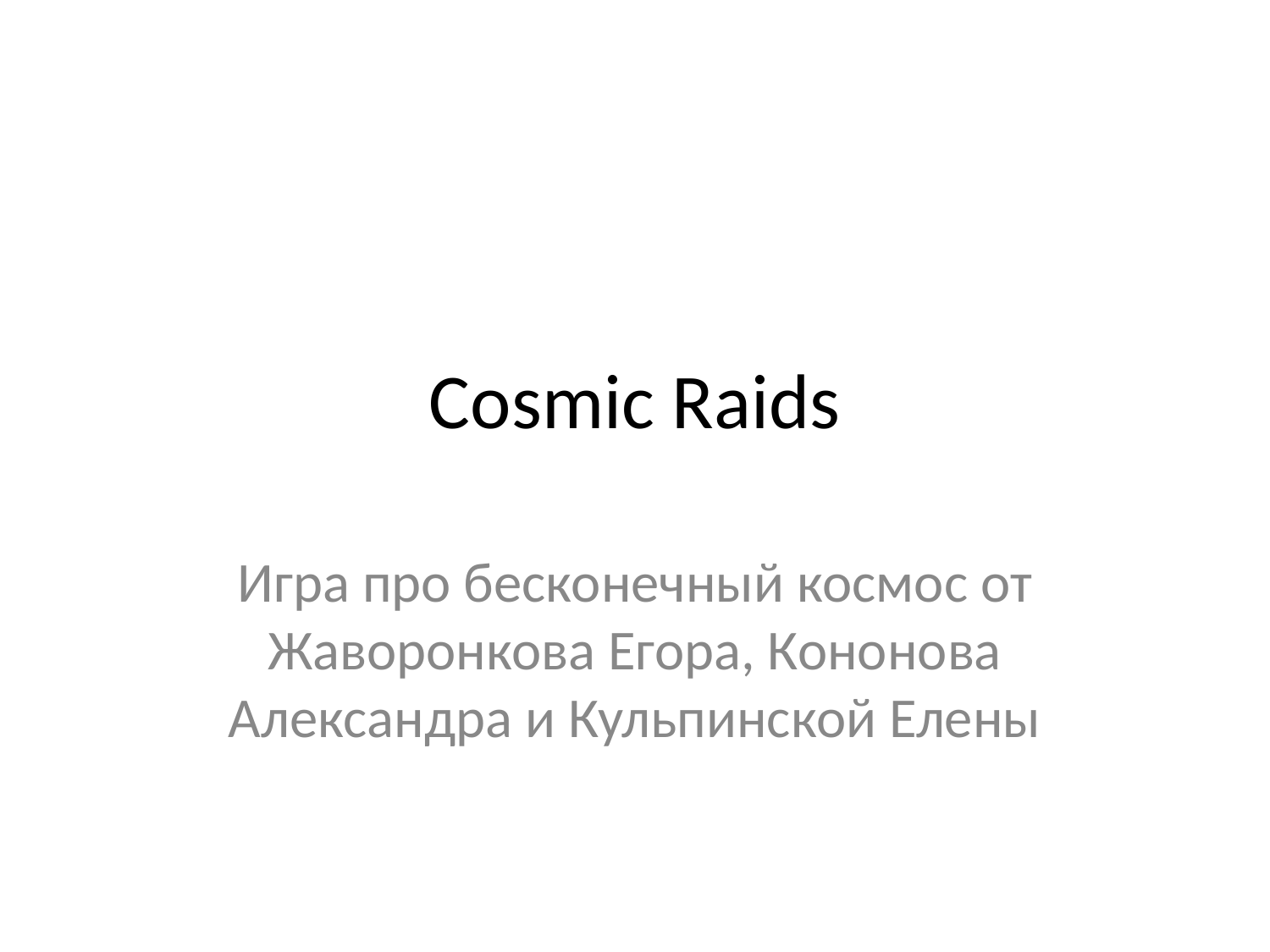

# Cosmic Raids
Игра про бесконечный космос от Жаворонкова Егора, Кононова Александра и Кульпинской Елены